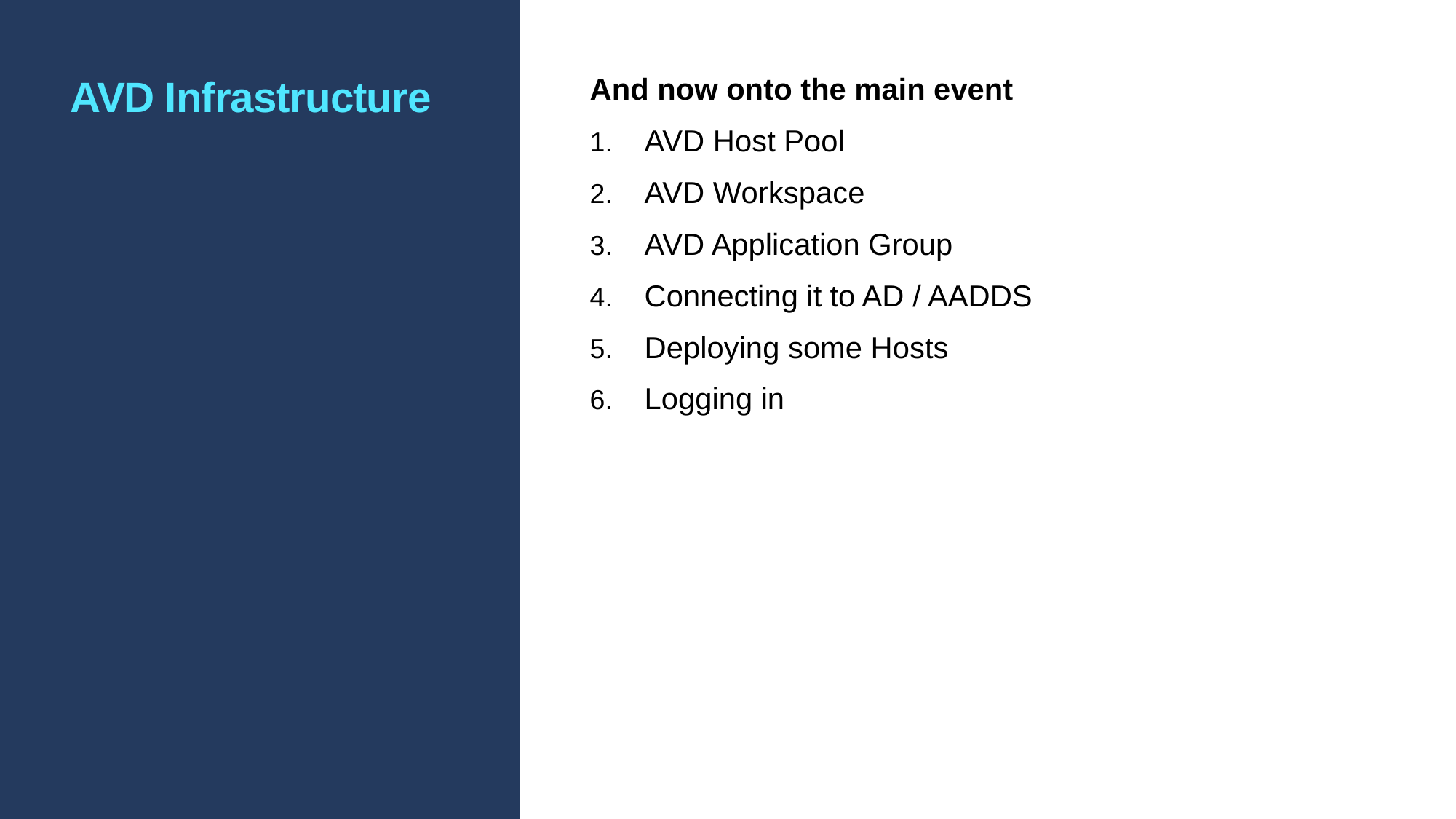

# AVD Infrastructure
And now onto the main event
AVD Host Pool
AVD Workspace
AVD Application Group
Connecting it to AD / AADDS
Deploying some Hosts
Logging in